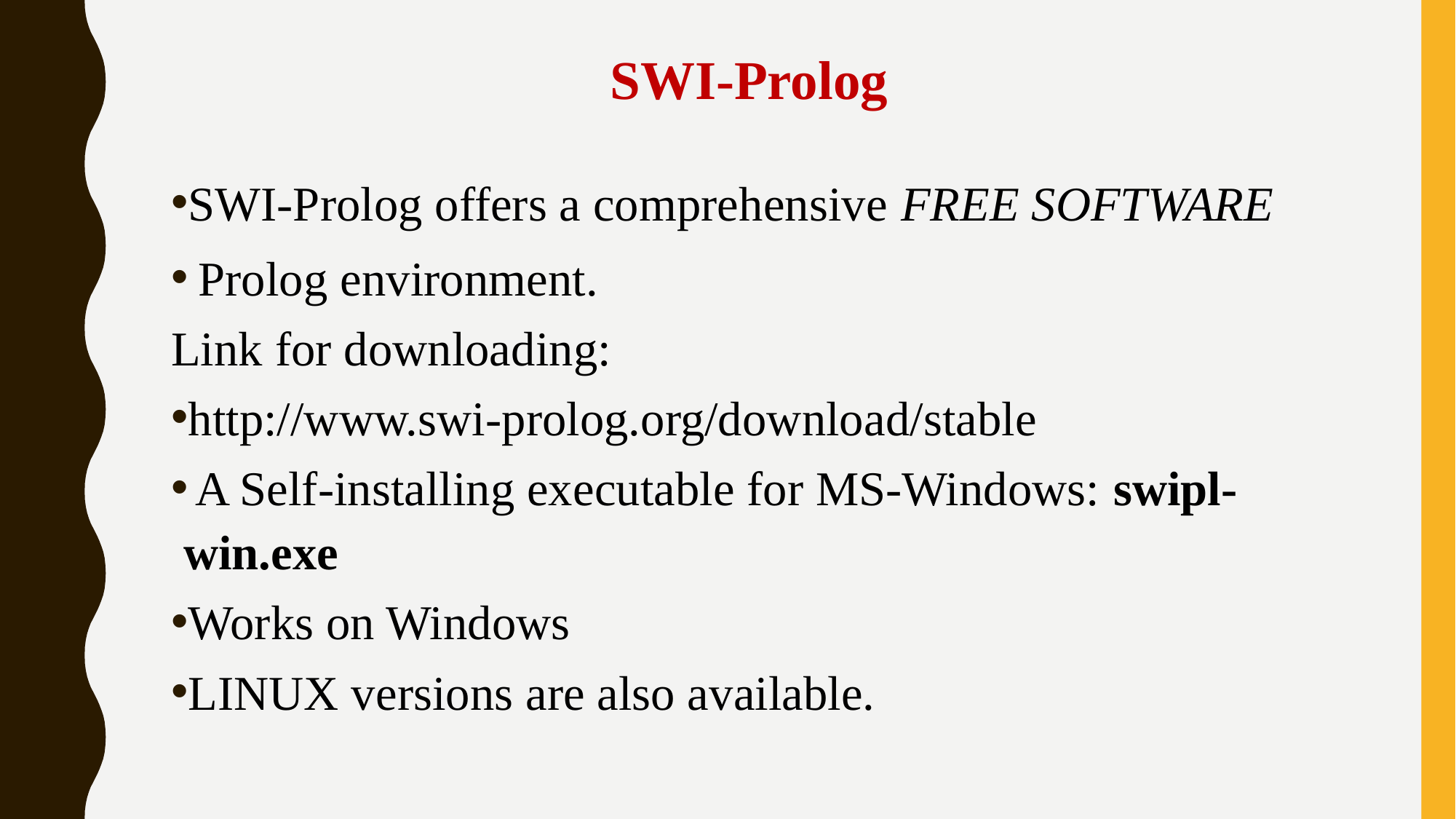

# SWI-Prolog
SWI-Prolog offers a comprehensive FREE SOFTWARE
Prolog environment.
Link for downloading:
http://www.swi-prolog.org/download/stable
 A Self-installing executable for MS-Windows: swipl-win.exe
Works on Windows
LINUX versions are also available.